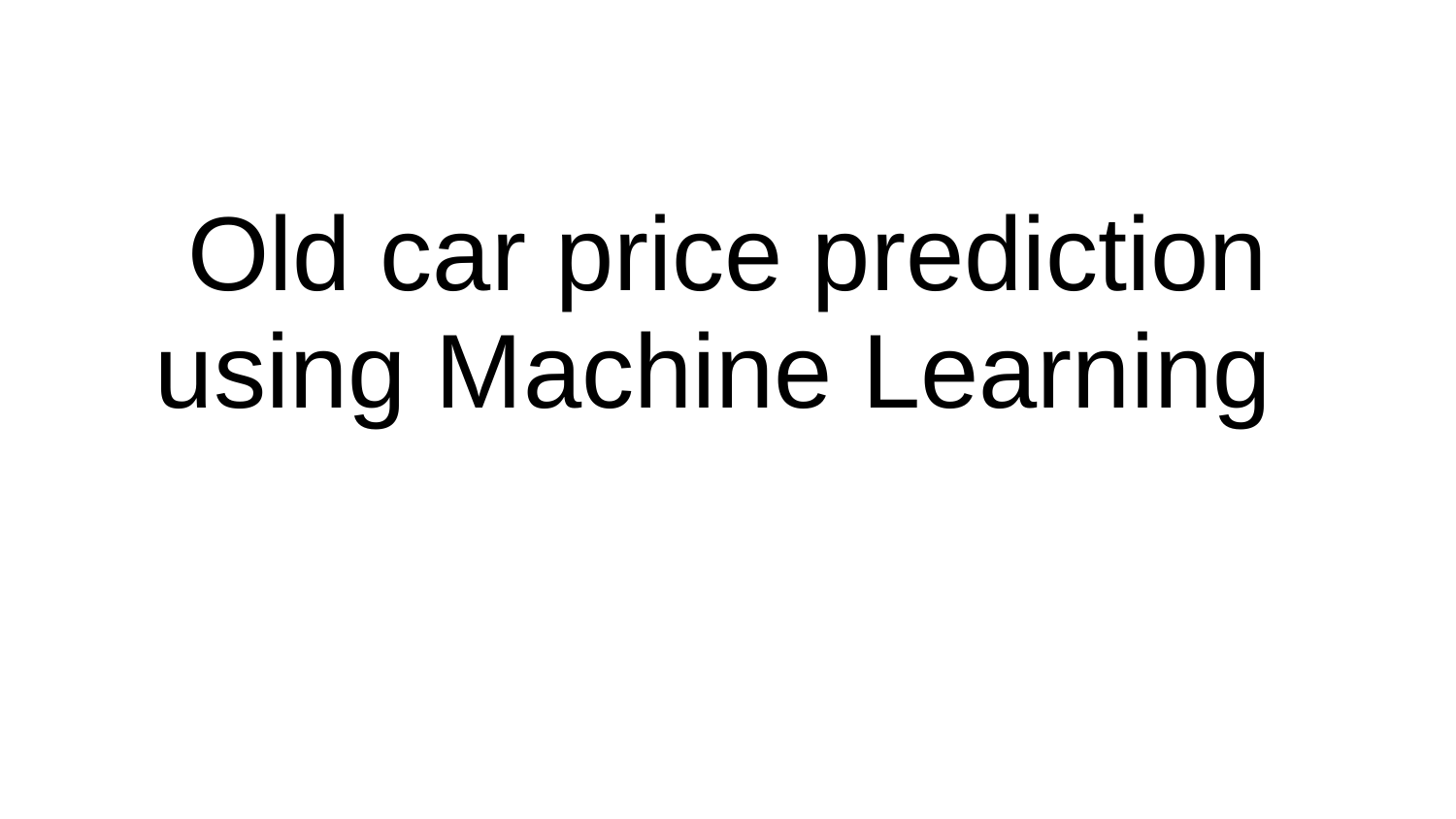

# Old car price prediction using Machine Learning